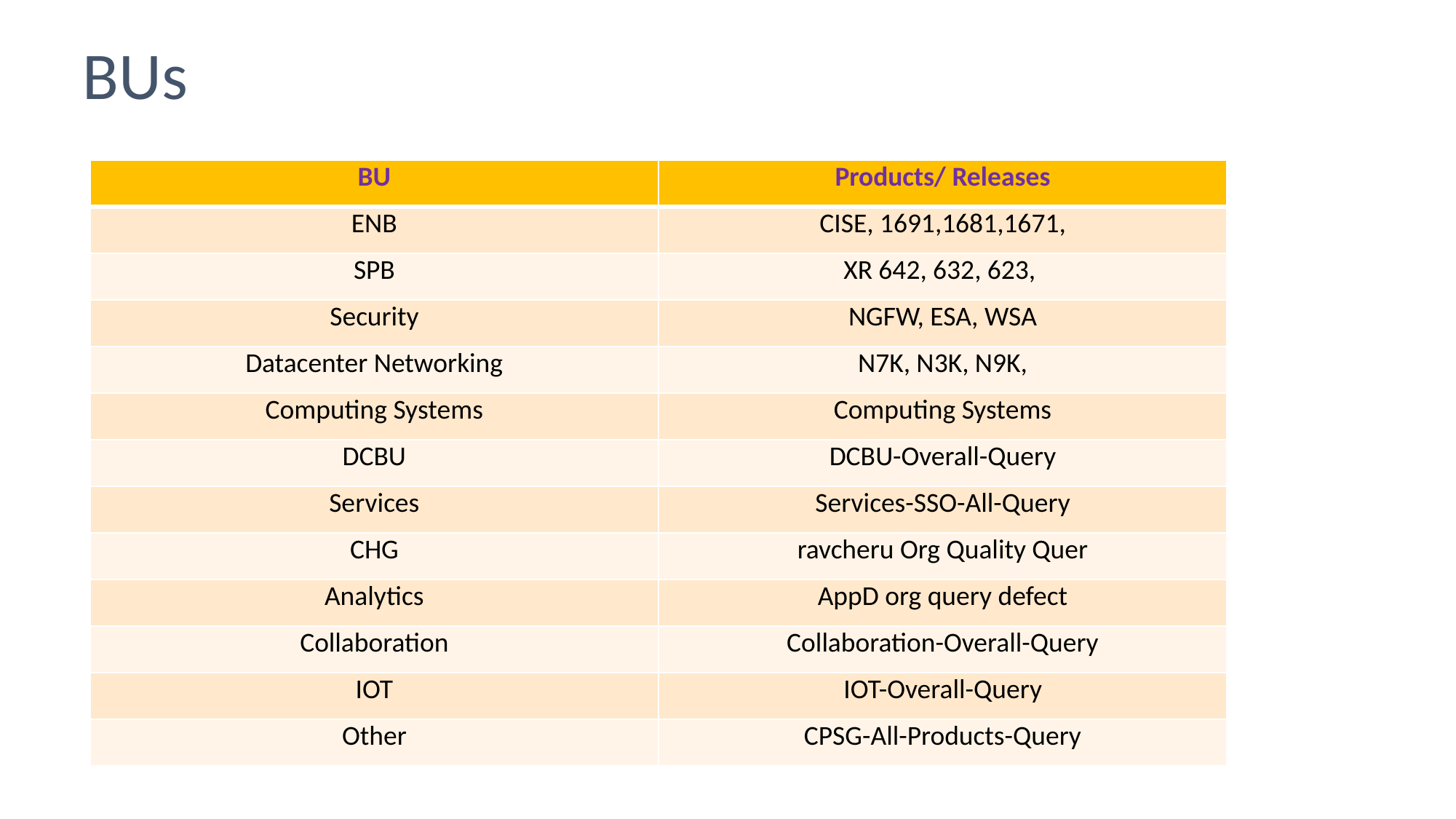

# BUs
| BU | Products/ Releases |
| --- | --- |
| ENB | CISE, 1691,1681,1671, |
| SPB | XR 642, 632, 623, |
| Security | NGFW, ESA, WSA |
| Datacenter Networking | N7K, N3K, N9K, |
| Computing Systems | Computing Systems |
| DCBU | DCBU-Overall-Query |
| Services | Services-SSO-All-Query |
| CHG | ravcheru Org Quality Quer |
| Analytics | AppD org query defect |
| Collaboration | Collaboration-Overall-Query |
| IOT | IOT-Overall-Query |
| Other | CPSG-All-Products-Query |